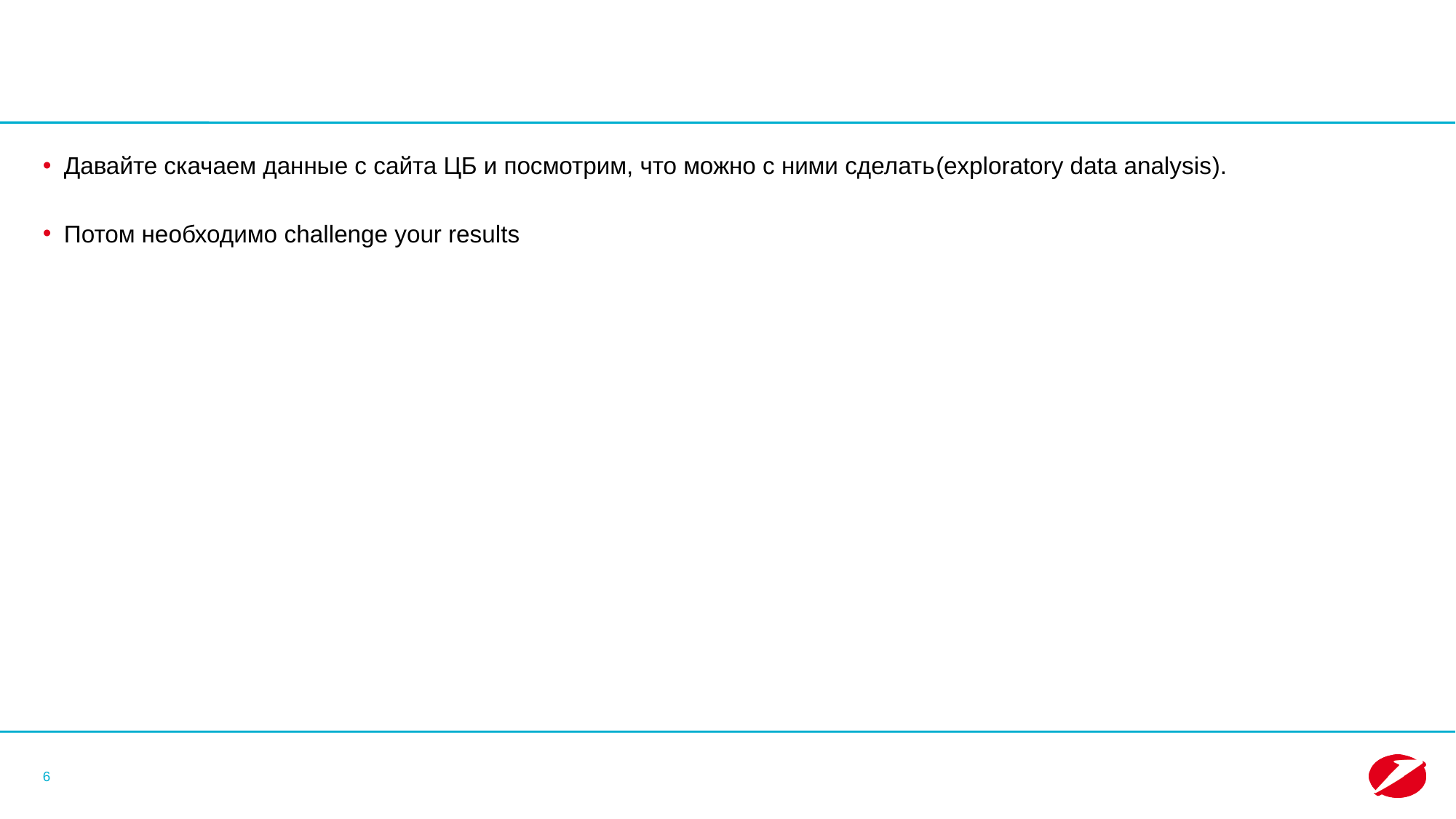

#
Давайте скачаем данные с сайта ЦБ и посмотрим, что можно с ними сделать(exploratory data analysis).

Потом необходимо challenge your results

6